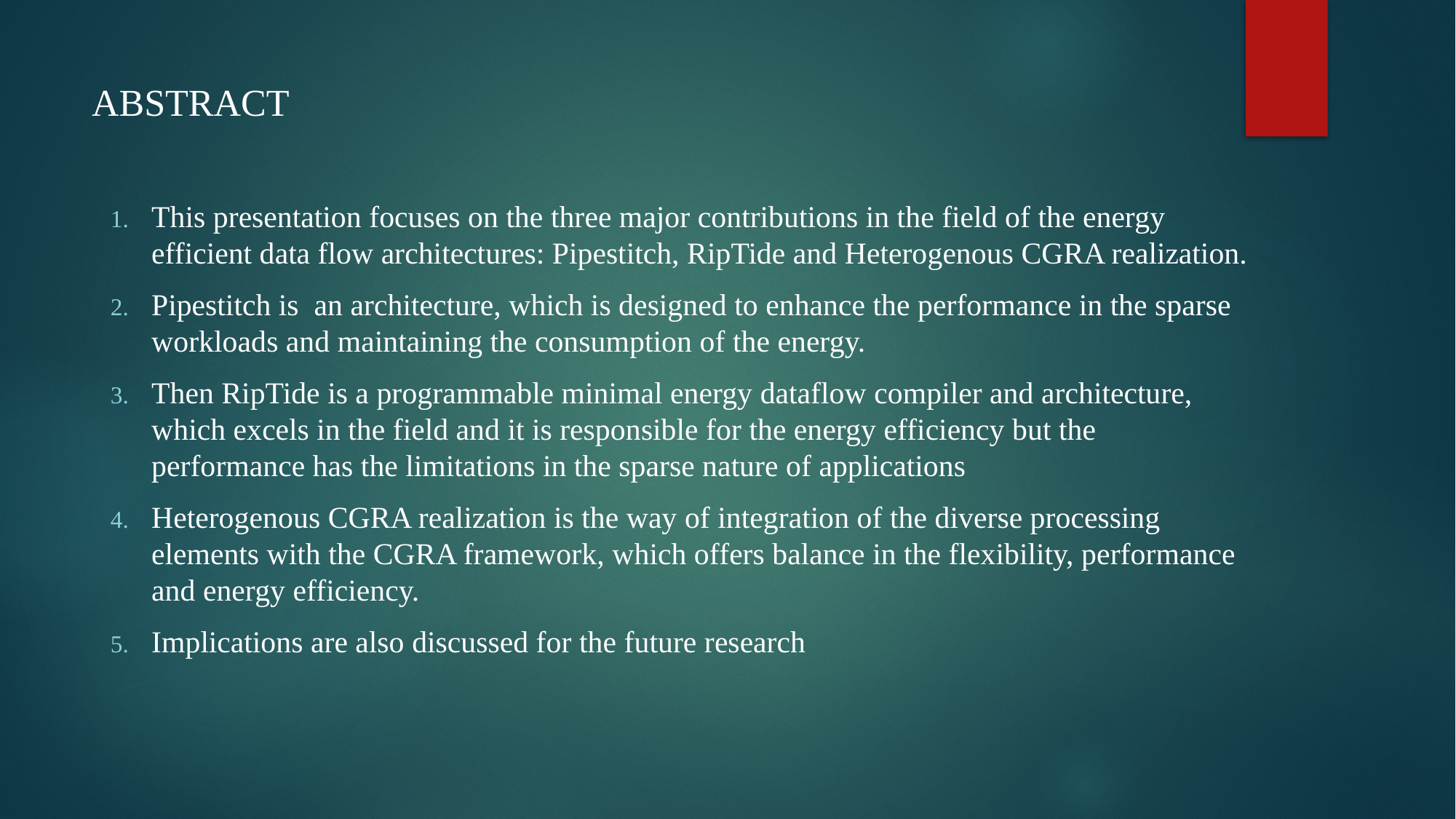

# ABSTRACT
This presentation focuses on the three major contributions in the field of the energy efficient data flow architectures: Pipestitch, RipTide and Heterogenous CGRA realization.
Pipestitch is  an architecture, which is designed to enhance the performance in the sparse workloads and maintaining the consumption of the energy.
Then RipTide is a programmable minimal energy dataflow compiler and architecture, which excels in the field and it is responsible for the energy efficiency but the performance has the limitations in the sparse nature of applications
Heterogenous CGRA realization is the way of integration of the diverse processing elements with the CGRA framework, which offers balance in the flexibility, performance and energy efficiency.
Implications are also discussed for the future research